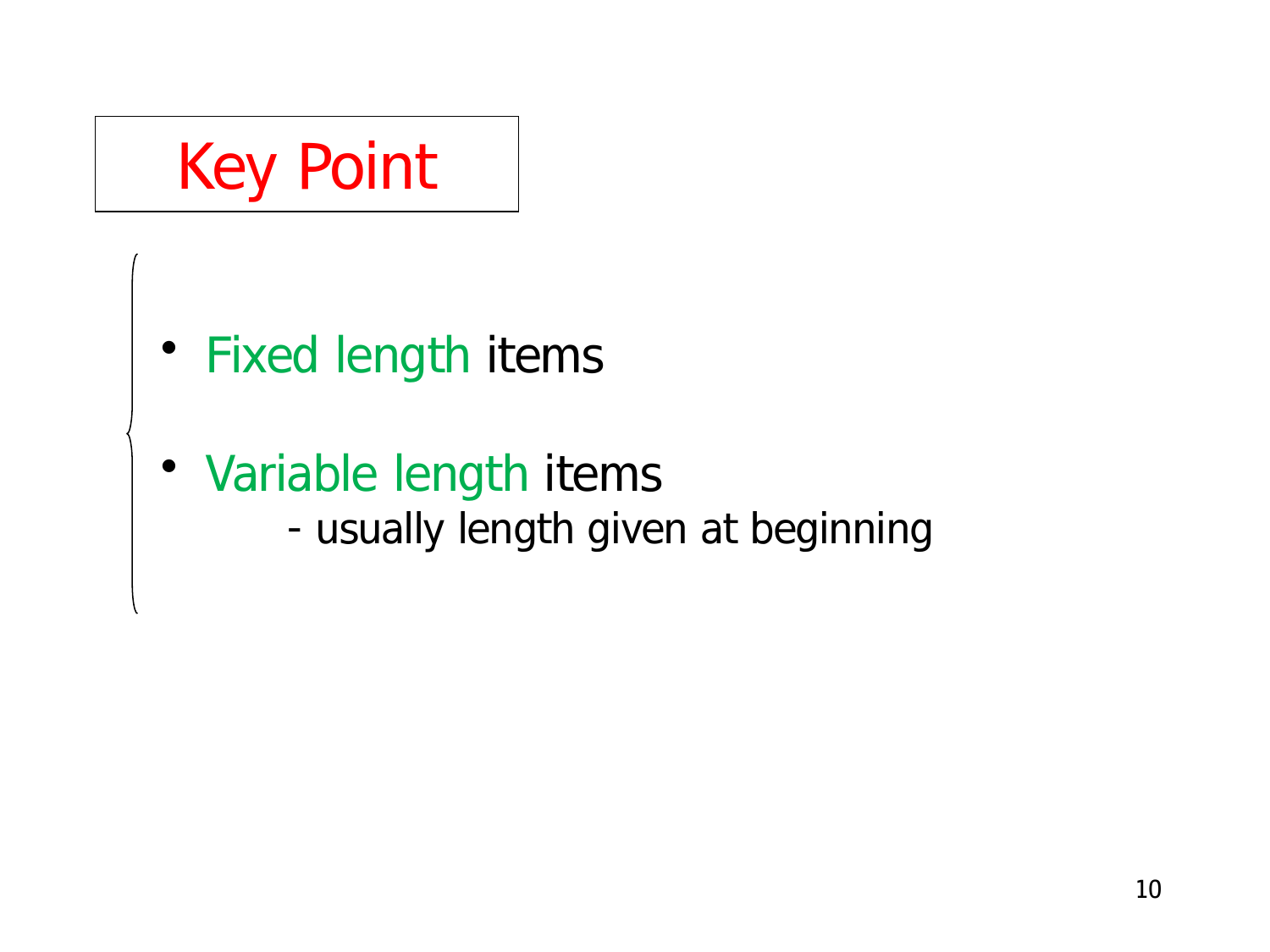

Key Point

 Fixed length items

 Variable length items
	- usually length given at beginning
10